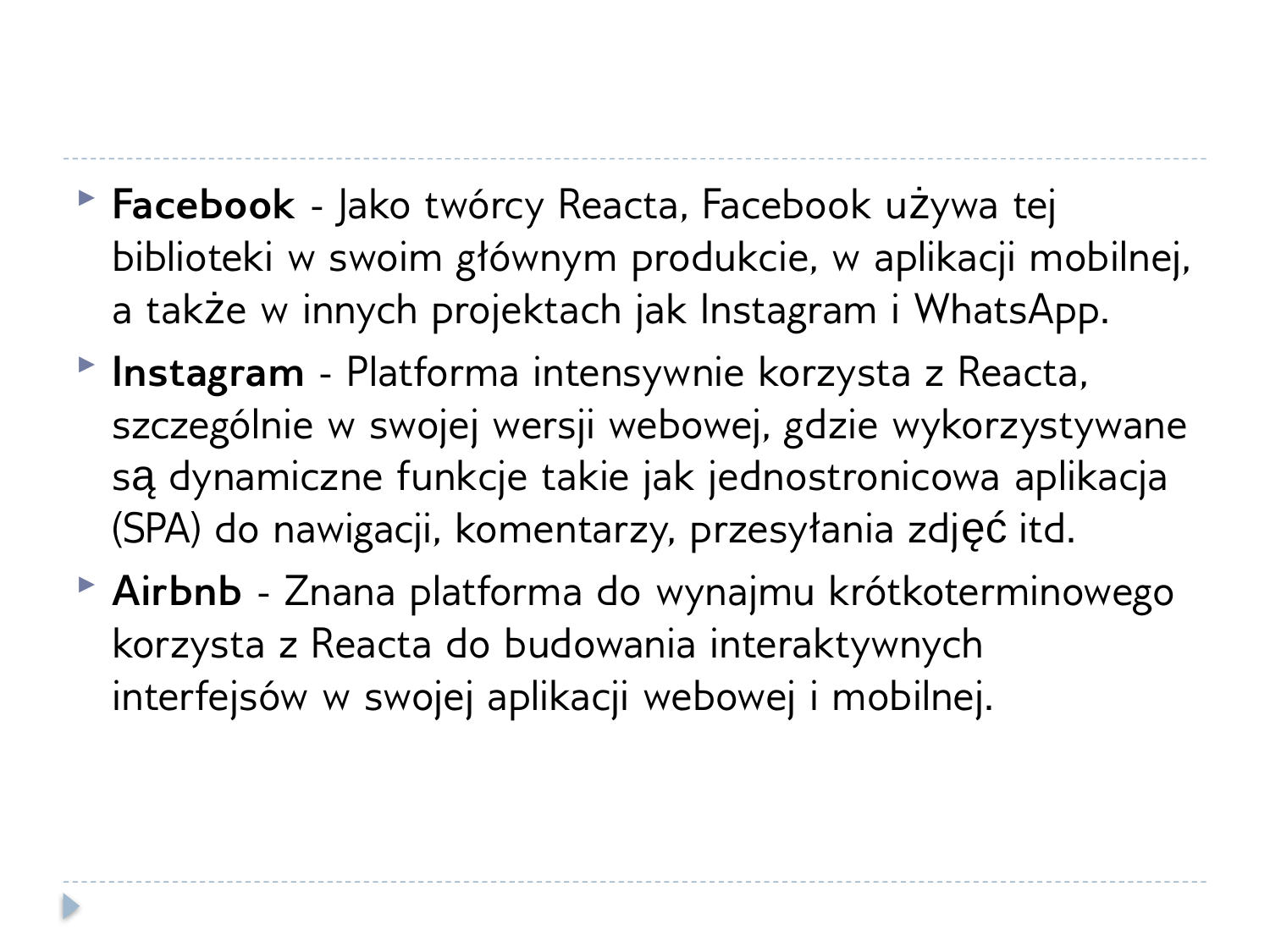

#
Facebook - Jako twórcy Reacta, Facebook używa tej biblioteki w swoim głównym produkcie, w aplikacji mobilnej, a także w innych projektach jak Instagram i WhatsApp.
Instagram - Platforma intensywnie korzysta z Reacta, szczególnie w swojej wersji webowej, gdzie wykorzystywane są dynamiczne funkcje takie jak jednostronicowa aplikacja (SPA) do nawigacji, komentarzy, przesyłania zdjęć itd.
Airbnb - Znana platforma do wynajmu krótkoterminowego korzysta z Reacta do budowania interaktywnych interfejsów w swojej aplikacji webowej i mobilnej.